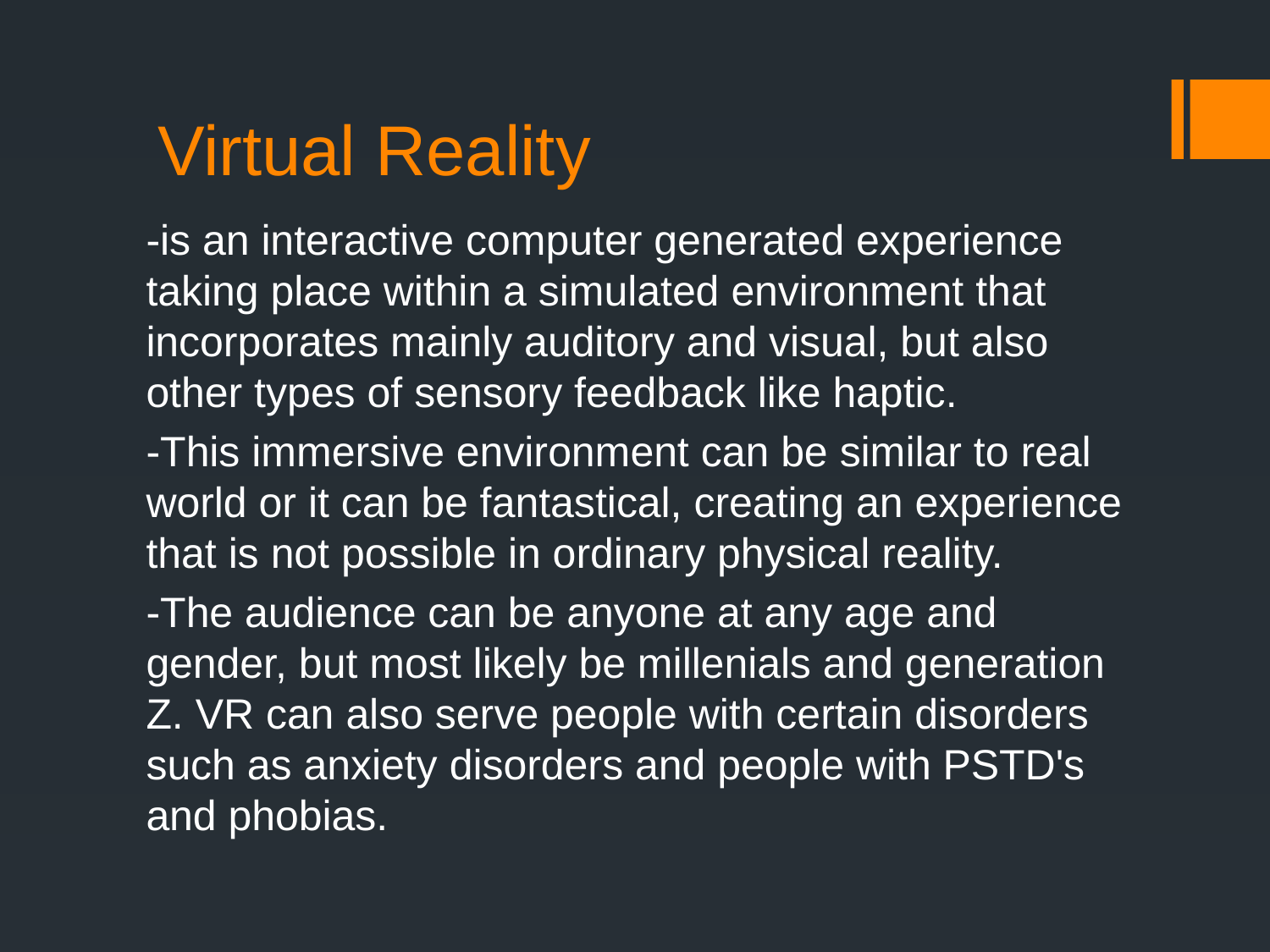

# Virtual Reality
-is an interactive computer generated experience taking place within a simulated environment that incorporates mainly auditory and visual, but also other types of sensory feedback like haptic.
-This immersive environment can be similar to real world or it can be fantastical, creating an experience that is not possible in ordinary physical reality.
-The audience can be anyone at any age and gender, but most likely be millenials and generation Z. VR can also serve people with certain disorders such as anxiety disorders and people with PSTD's and phobias.